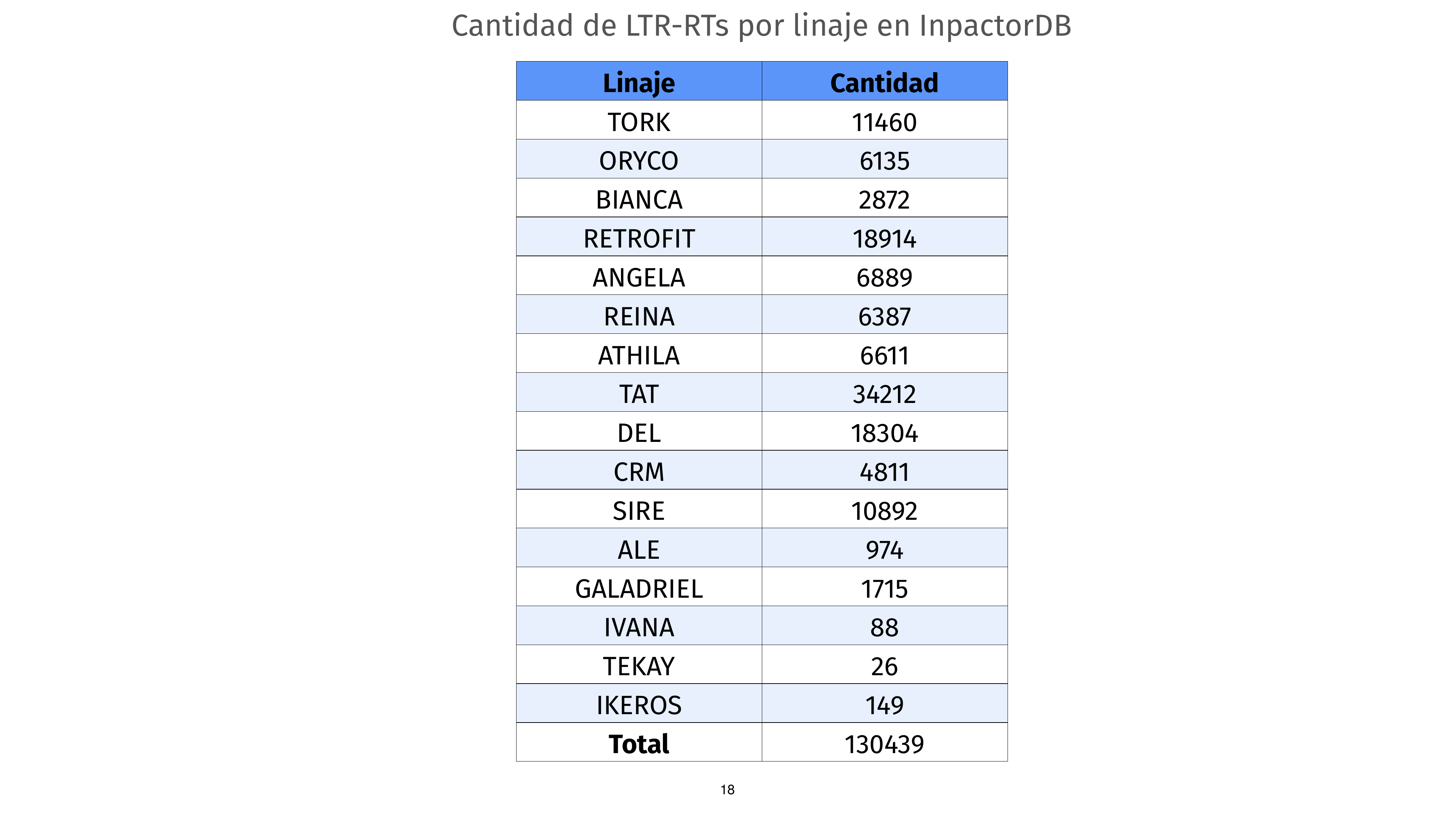

Cantidad de LTR-RTs por linaje en InpactorDB
| Linaje | Cantidad |
| --- | --- |
| TORK | 11460 |
| ORYCO | 6135 |
| BIANCA | 2872 |
| RETROFIT | 18914 |
| ANGELA | 6889 |
| REINA | 6387 |
| ATHILA | 6611 |
| TAT | 34212 |
| DEL | 18304 |
| CRM | 4811 |
| SIRE | 10892 |
| ALE | 974 |
| GALADRIEL | 1715 |
| IVANA | 88 |
| TEKAY | 26 |
| IKEROS | 149 |
| Total | 130439 |
18